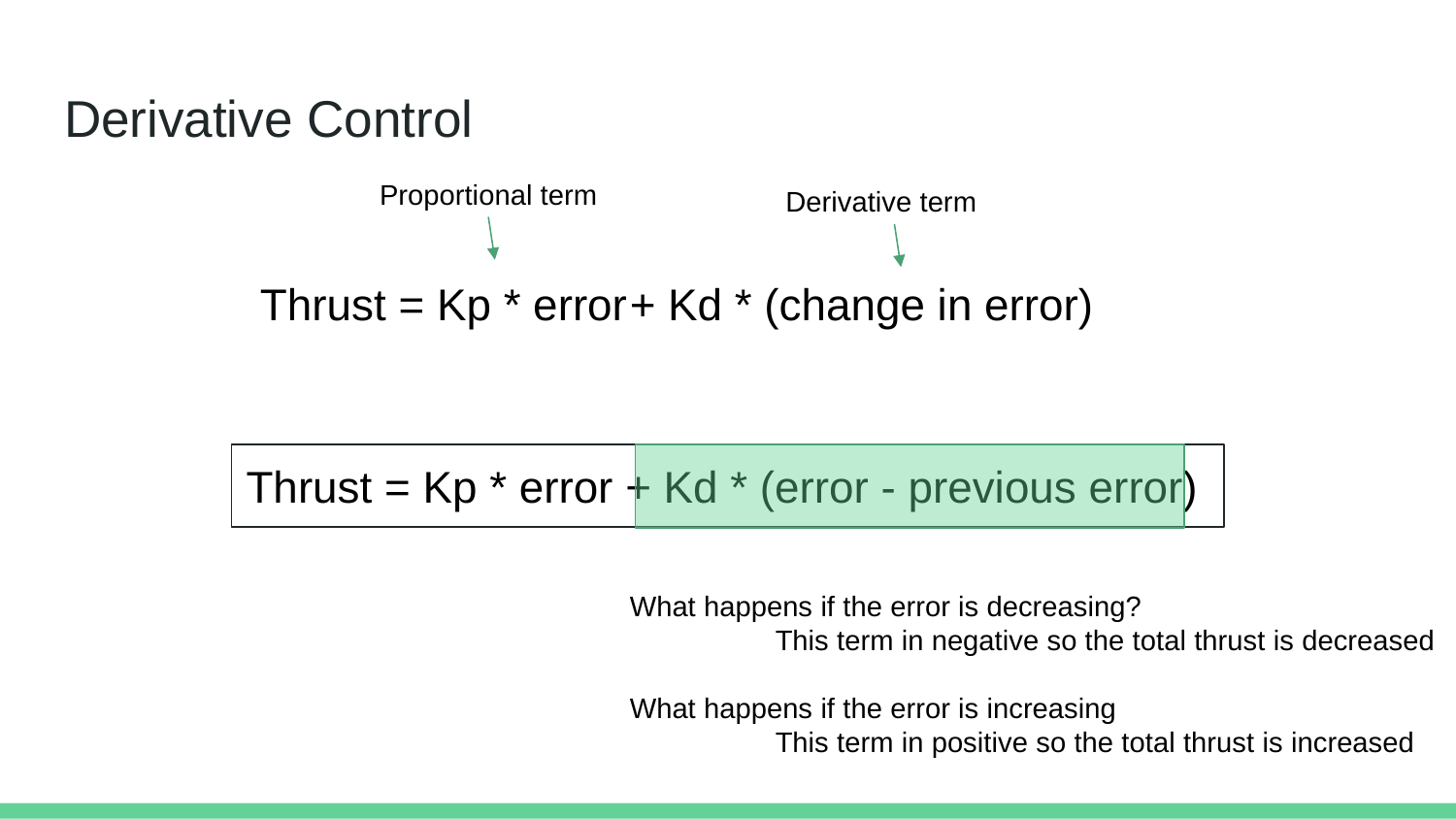

# Derivative Control
Proportional term
Derivative term
Thrust = Kp * error
+ Kd * (change in error)
Thrust = Kp * error + Kd * (error - previous error)

What happens if the error is decreasing?
	This term in negative so the total thrust is decreased

What happens if the error is increasing
	This term in positive so the total thrust is increased